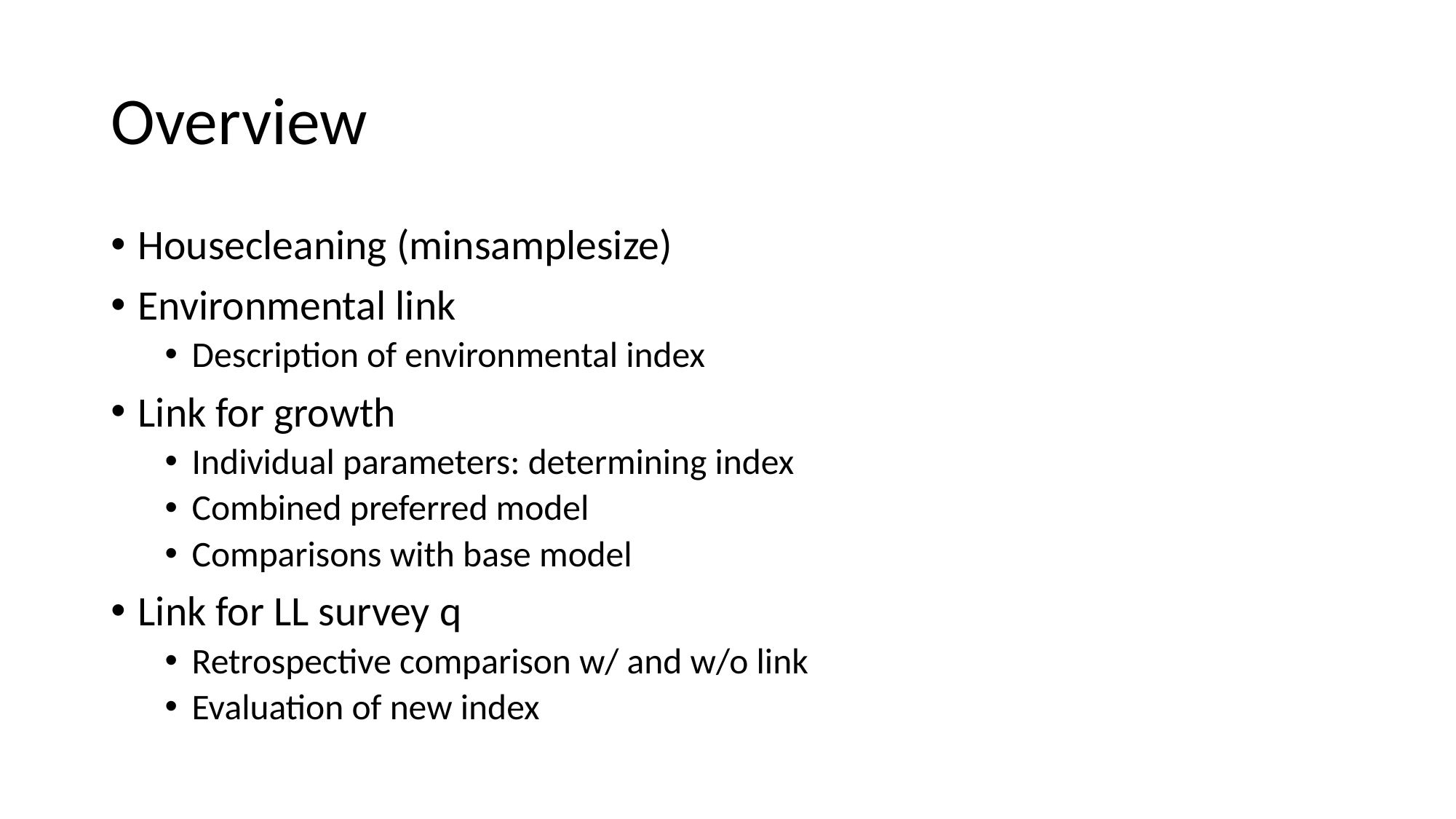

# Overview
Housecleaning (minsamplesize)
Environmental link
Description of environmental index
Link for growth
Individual parameters: determining index
Combined preferred model
Comparisons with base model
Link for LL survey q
Retrospective comparison w/ and w/o link
Evaluation of new index